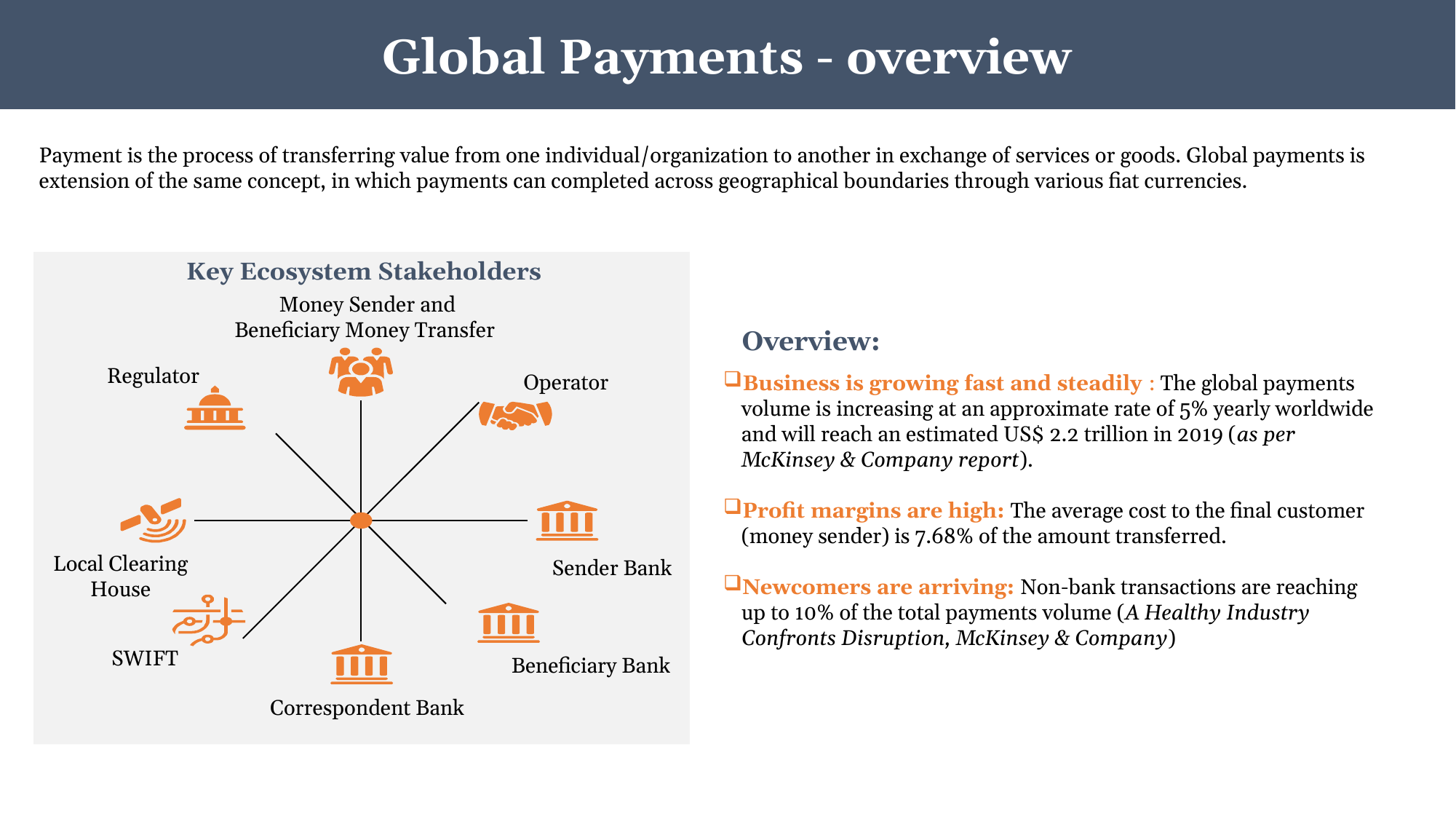

Global Payments - overview

-1 Global Payments
Payment is the process of transferring value from one individual/organization to another in exchange of services or goods. Global payments is extension of the same concept, in which payments can completed across geographical boundaries through various fiat currencies.

Key Ecosystem Stakeholders
Money Sender and Beneficiary Money Transfer

Regulator
Operator
Local Clearing House
Sender Bank
SWIFT
Beneficiary Bank
Correspondent Bank
Overview:
Business is growing fast and steadily : The global payments volume is increasing at an approximate rate of 5% yearly worldwide and will reach an estimated US$ 2.2 trillion in 2019 (as per McKinsey & Company report).

Profit margins are high: The average cost to the final customer (money sender) is 7.68% of the amount transferred.

Newcomers are arriving: Non-bank transactions are reaching up to 10% of the total payments volume (A Healthy Industry Confronts Disruption, McKinsey & Company)